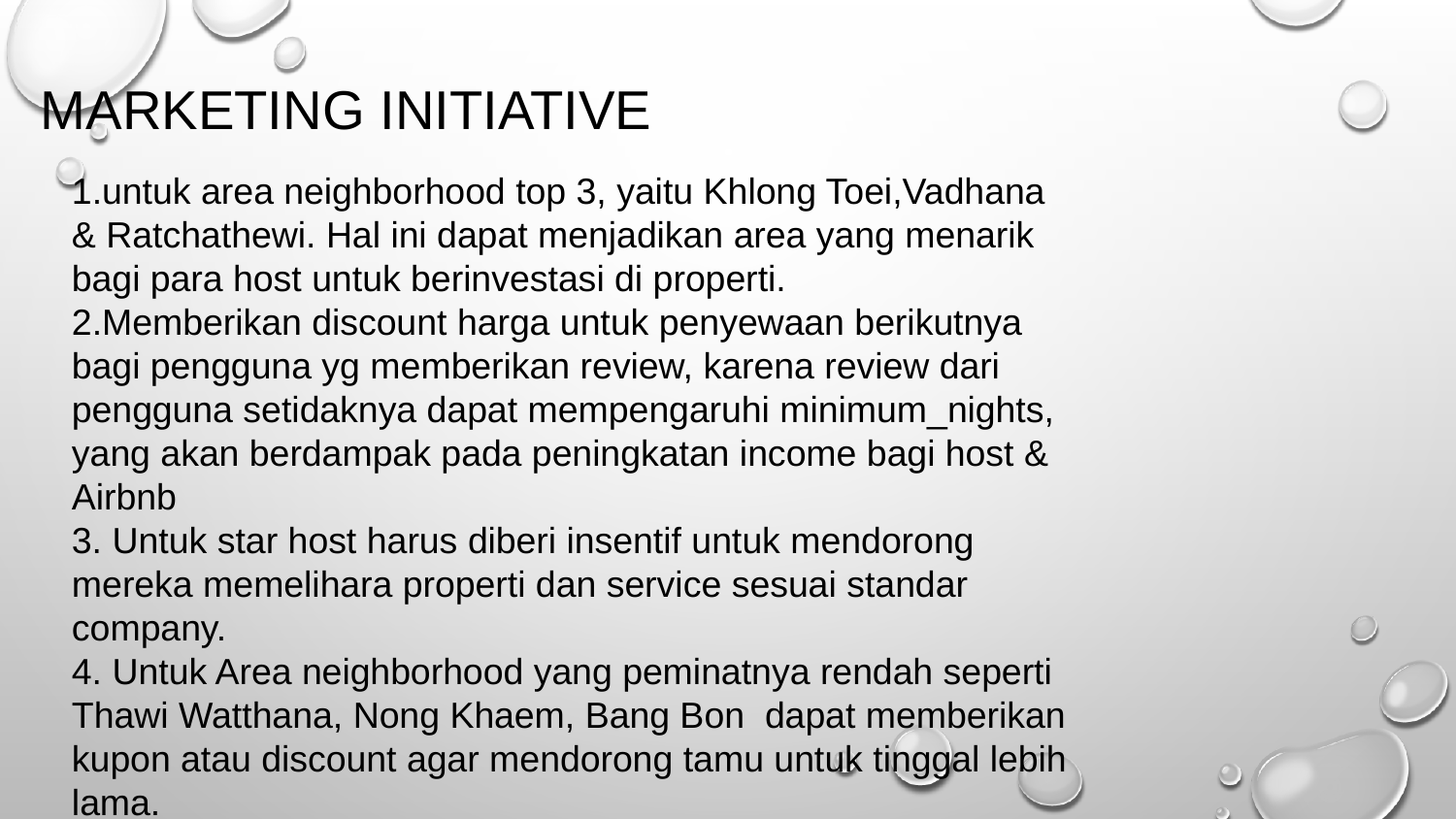

# Marketing Initiative
untuk area neighborhood top 3, yaitu Khlong Toei,Vadhana & Ratchathewi. Hal ini dapat menjadikan area yang menarik bagi para host untuk berinvestasi di properti.
Memberikan discount harga untuk penyewaan berikutnya bagi pengguna yg memberikan review, karena review dari pengguna setidaknya dapat mempengaruhi minimum_nights, yang akan berdampak pada peningkatan income bagi host & Airbnb
3. Untuk star host harus diberi insentif untuk mendorong mereka memelihara properti dan service sesuai standar company.
4. Untuk Area neighborhood yang peminatnya rendah seperti Thawi Watthana, Nong Khaem, Bang Bon  dapat memberikan kupon atau discount agar mendorong tamu untuk tinggal lebih lama.